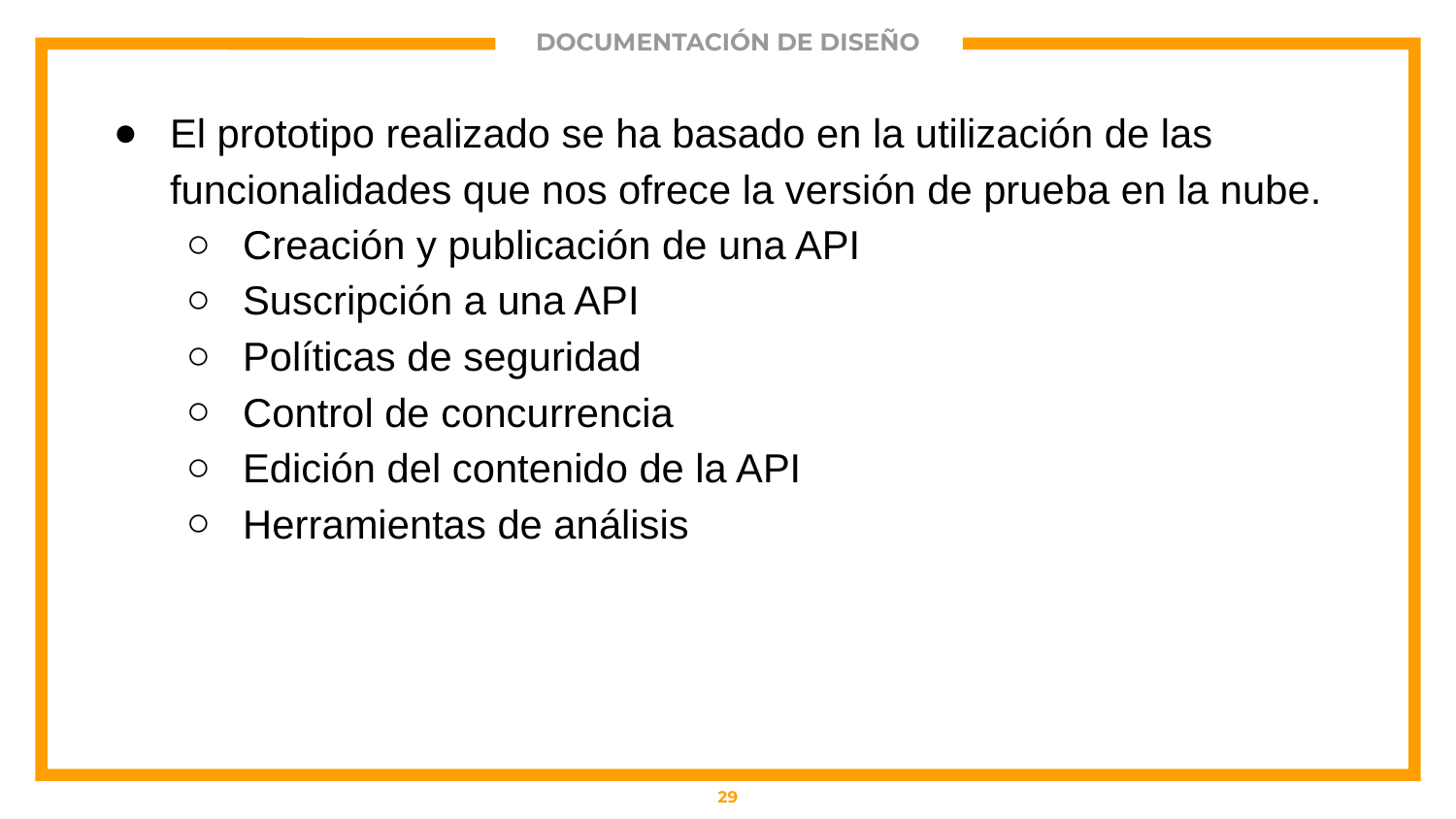

# DOCUMENTACIÓN DE DISEÑO

6
El prototipo realizado se ha basado en la utilización de las funcionalidades que nos ofrece la versión de prueba en la nube.
Creación y publicación de una API
Suscripción a una API
Políticas de seguridad
Control de concurrencia
Edición del contenido de la API
Herramientas de análisis

29